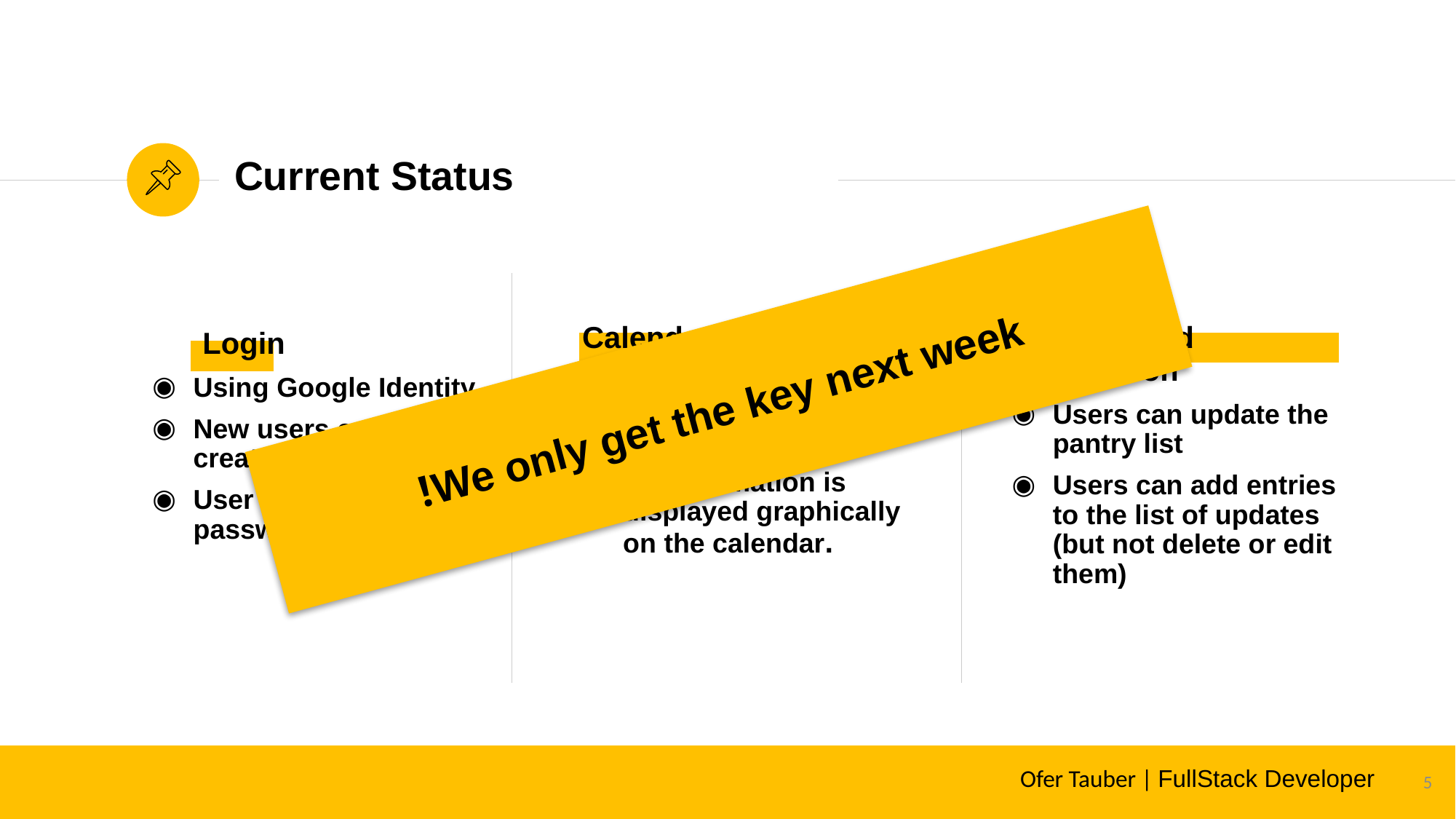

# Current Status

Calendar
Users can create a new reservation, edit and delete it
All information is displayed graphically on the calendar.
Updates and information
Users can update the pantry list
Users can add entries to the list of updates (but not delete or edit them)
      Login
Using Google Identity
New users can be created
User can not recover password.
We only get the key next week!

5
5
Ofer Tauber | FullStack Developer